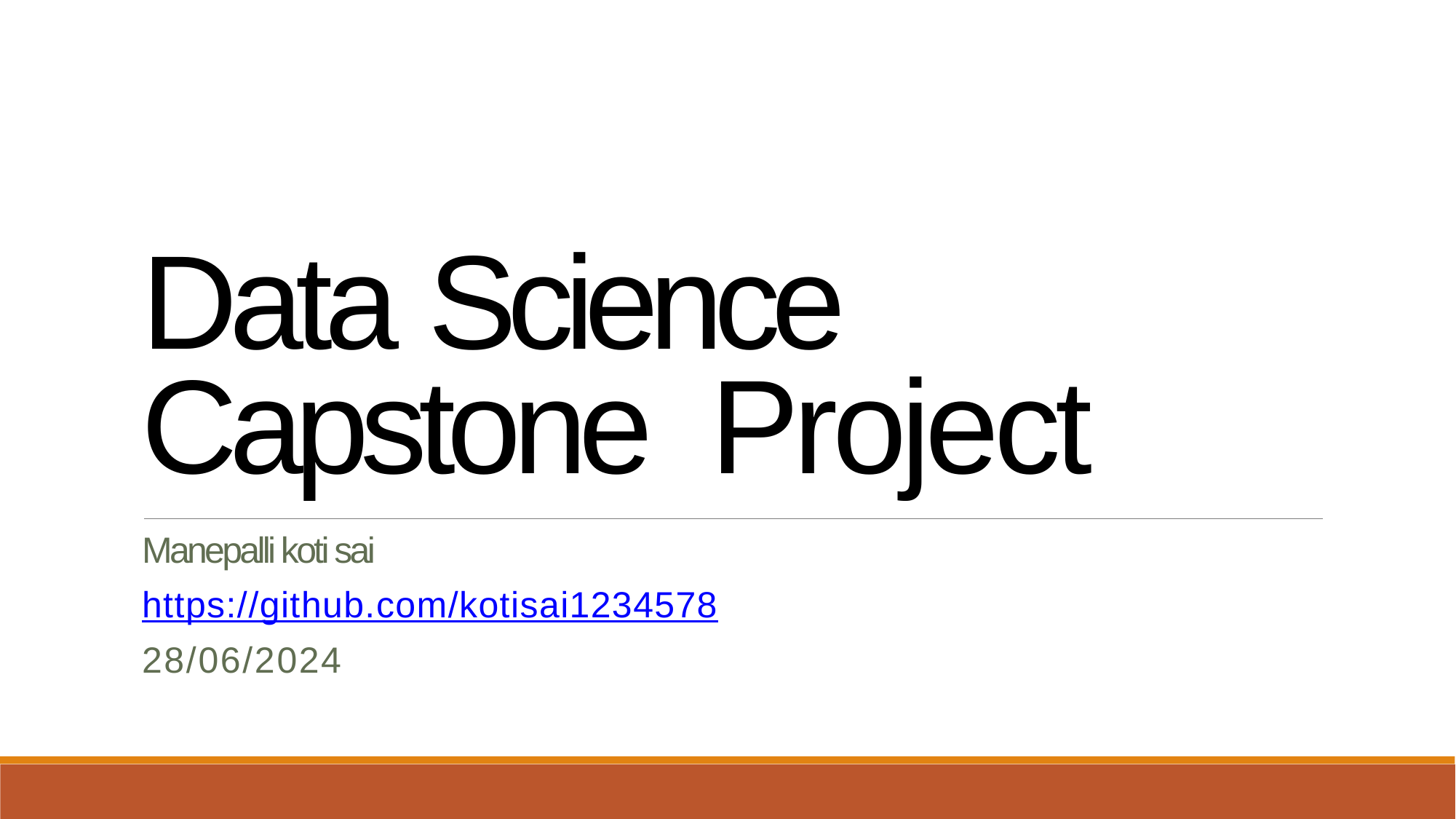

Data Science Capstone  Project
Manepalli koti sai
https://github.com/kotisai1234578
28/06/2024